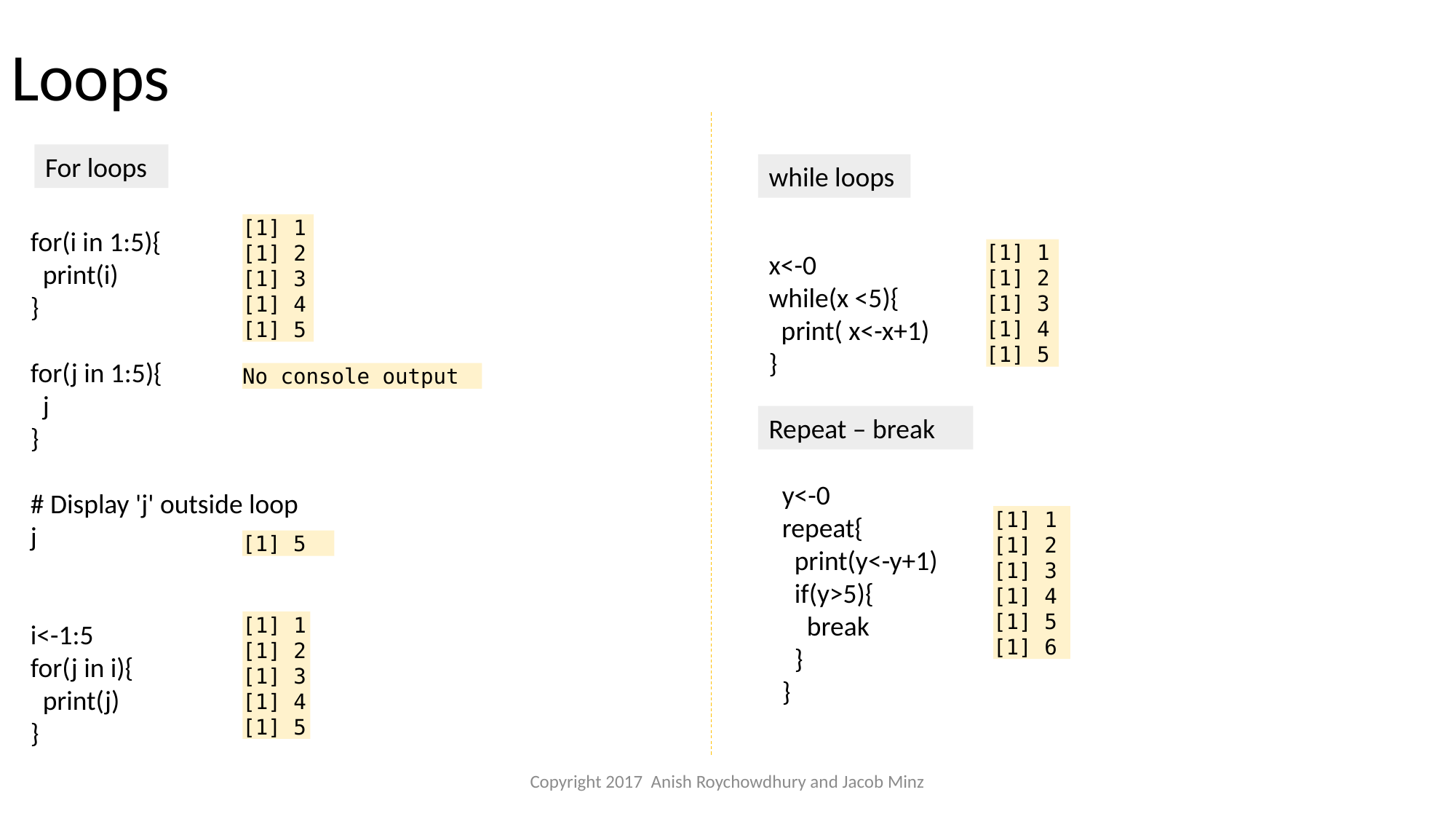

# Loops
For loops
while loops
[1] 1
[1] 2
[1] 3
[1] 4
[1] 5
for(i in 1:5){
  print(i)
}

for(j in 1:5){
  j
}

# Display 'j' outside loop
j

i<-1:5
for(j in i){
  print(j)
}
[1] 1
[1] 2
[1] 3
[1] 4
[1] 5
x<-0
while(x <5){
  print( x<-x+1)
}
No console output
Repeat – break
y<-0
repeat{
  print(y<-y+1)
  if(y>5){
    break
  }
}
[1] 1
[1] 2
[1] 3
[1] 4
[1] 5
[1] 6
[1] 5
[1] 1
[1] 2
[1] 3
[1] 4
[1] 5
Copyright 2017  Anish Roychowdhury and Jacob Minz